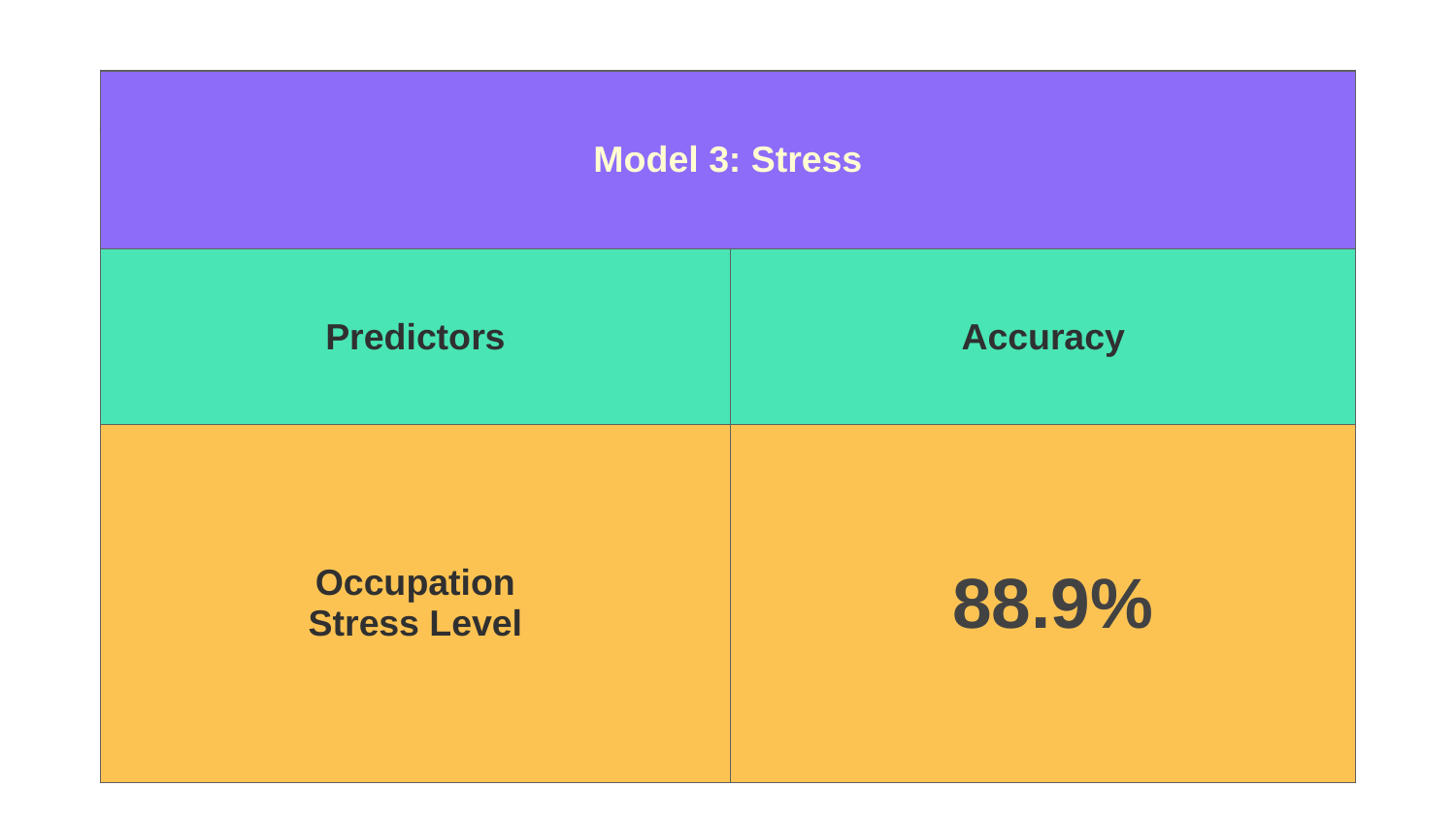

| Model 3: Stress |  |
| --- | --- |
| Predictors | Accuracy |
| Occupation Stress Level | 88.9% |
#